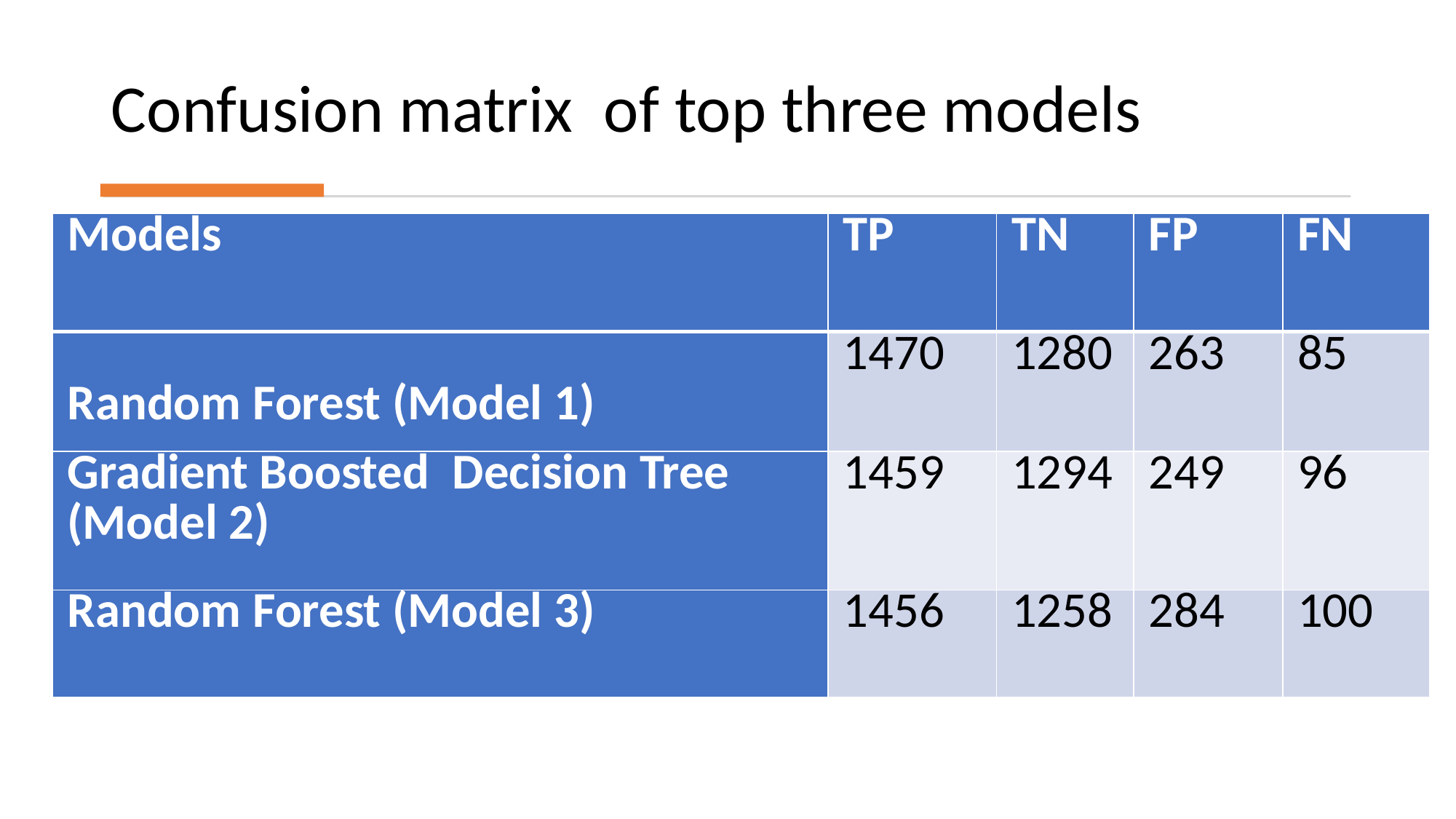

# Confusion matrix  of top three models

| Models | TP | TN | FP | FN |
| --- | --- | --- | --- | --- |
| Random Forest (Model 1) | 1470 | 1280 | 263 | 85 |
| Gradient Boosted  Decision Tree (Model 2) | 1459 | 1294 | 249 | 96 |
| Random Forest (Model 3) | 1456 | 1258 | 284 | 100 |